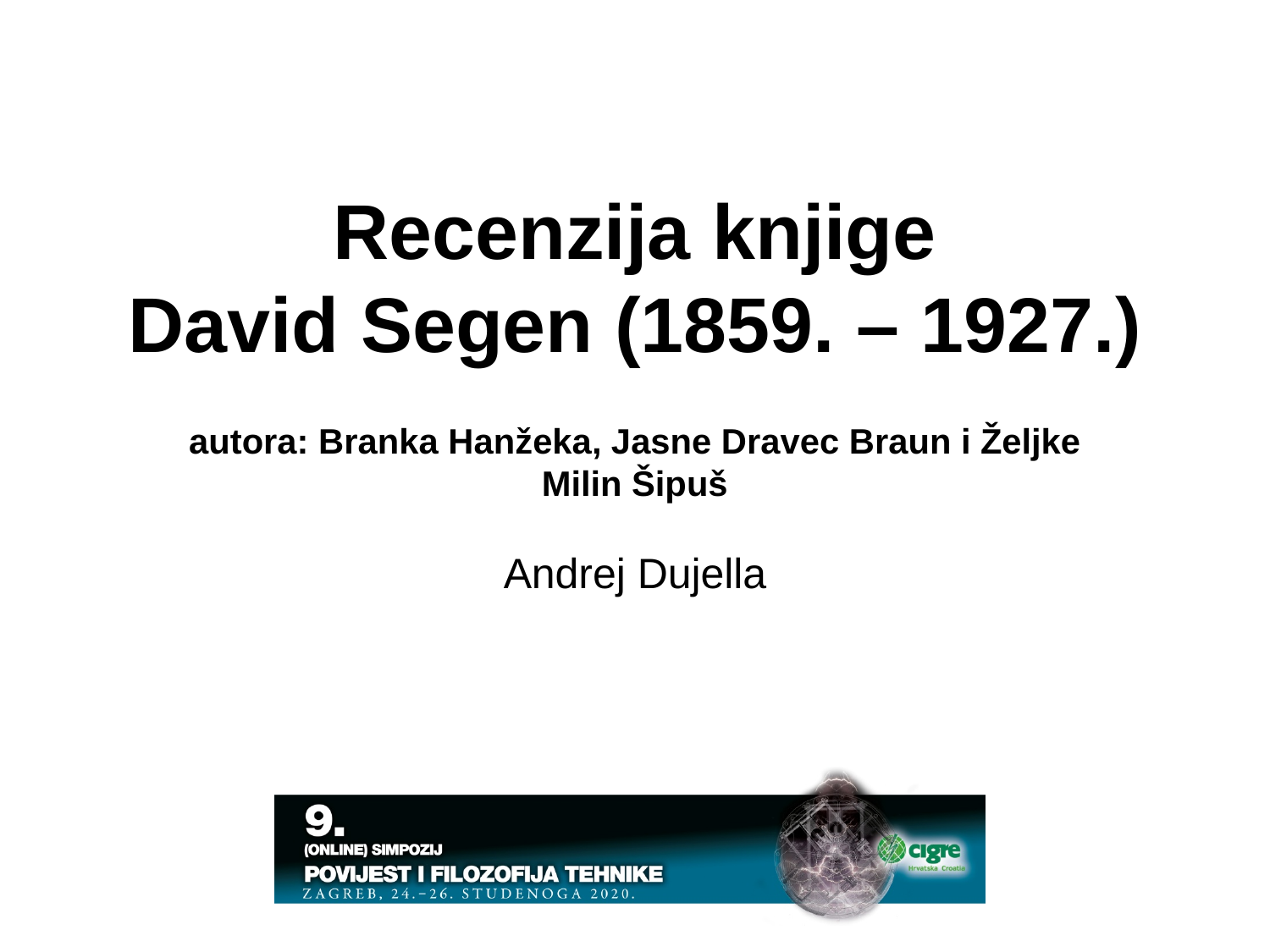

# Recenzija knjige David Segen (1859. – 1927.)
autora: Branka Hanžeka, Jasne Dravec Braun i Željke Milin Šipuš
Andrej Dujella